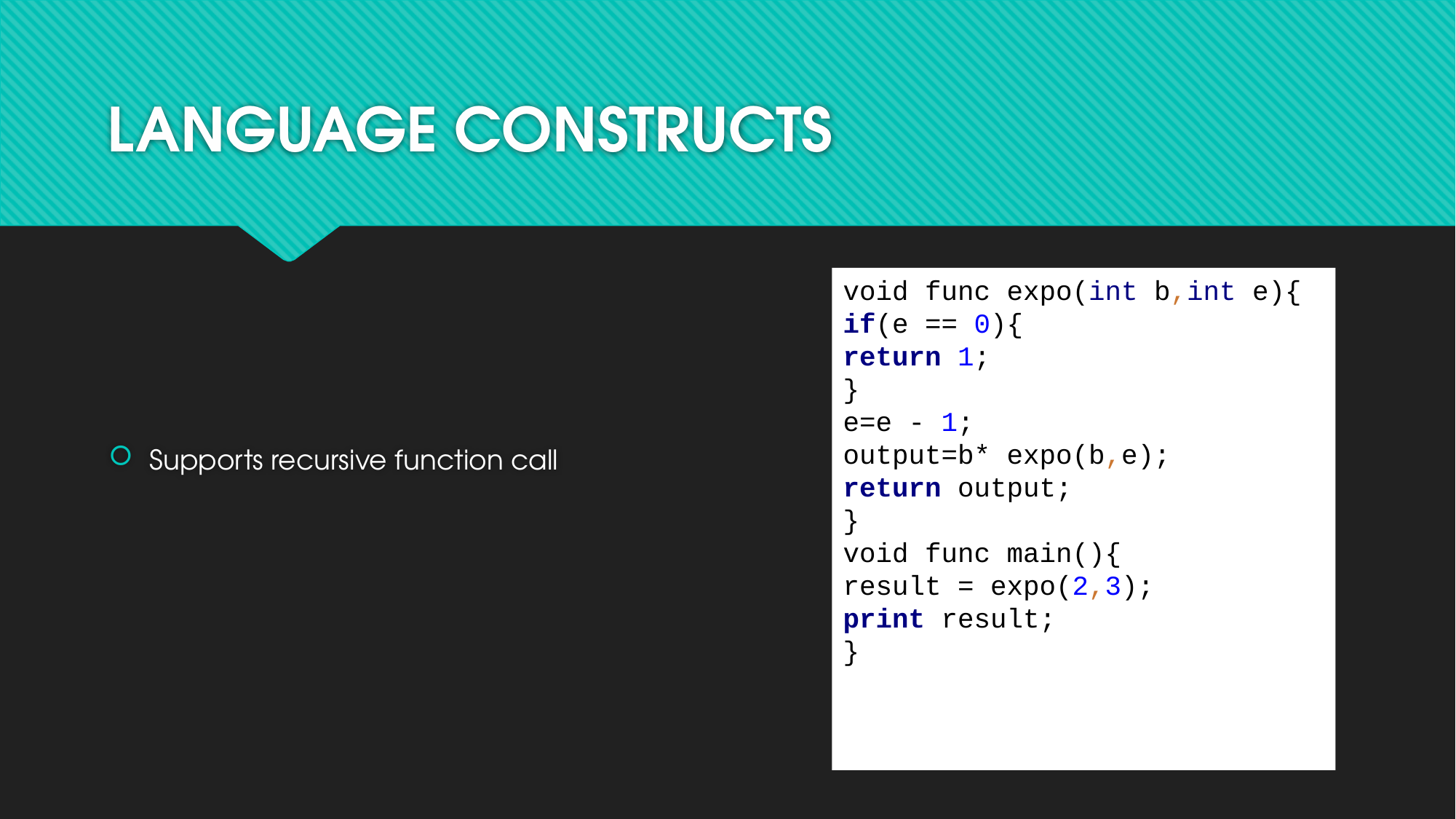

# LANGUAGE CONSTRUCTS
Supports recursive function call

void func expo(int b,int e){
if(e == 0){
return 1;
}
e=e - 1;
output=b* expo(b,e);
return output;
}
void func main(){
result = expo(2,3);
print result;
}